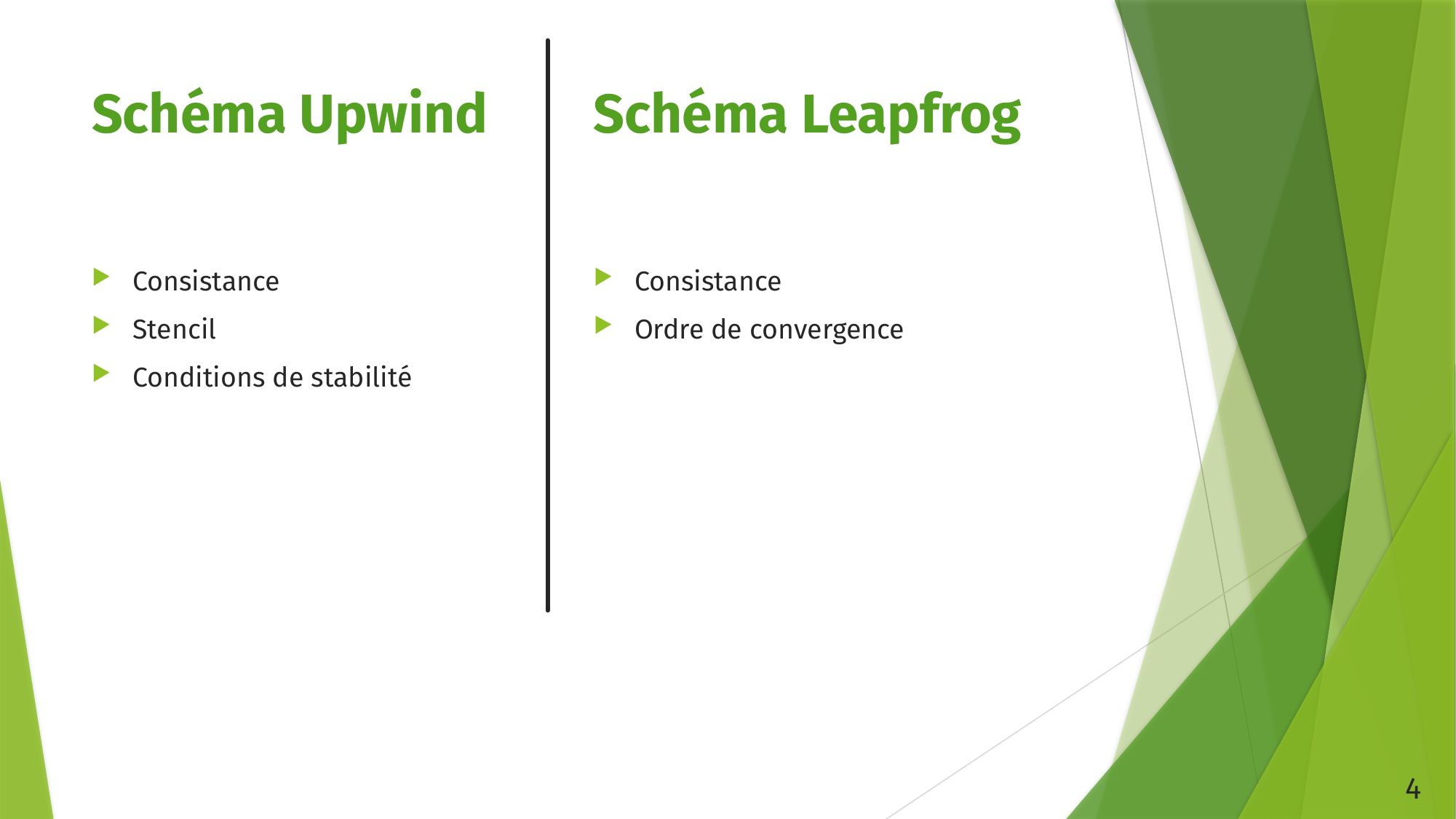

# Schéma Upwind
Schéma Leapfrog
Consistance
Ordre de convergence
Consistance
Stencil
Conditions de stabilité
4